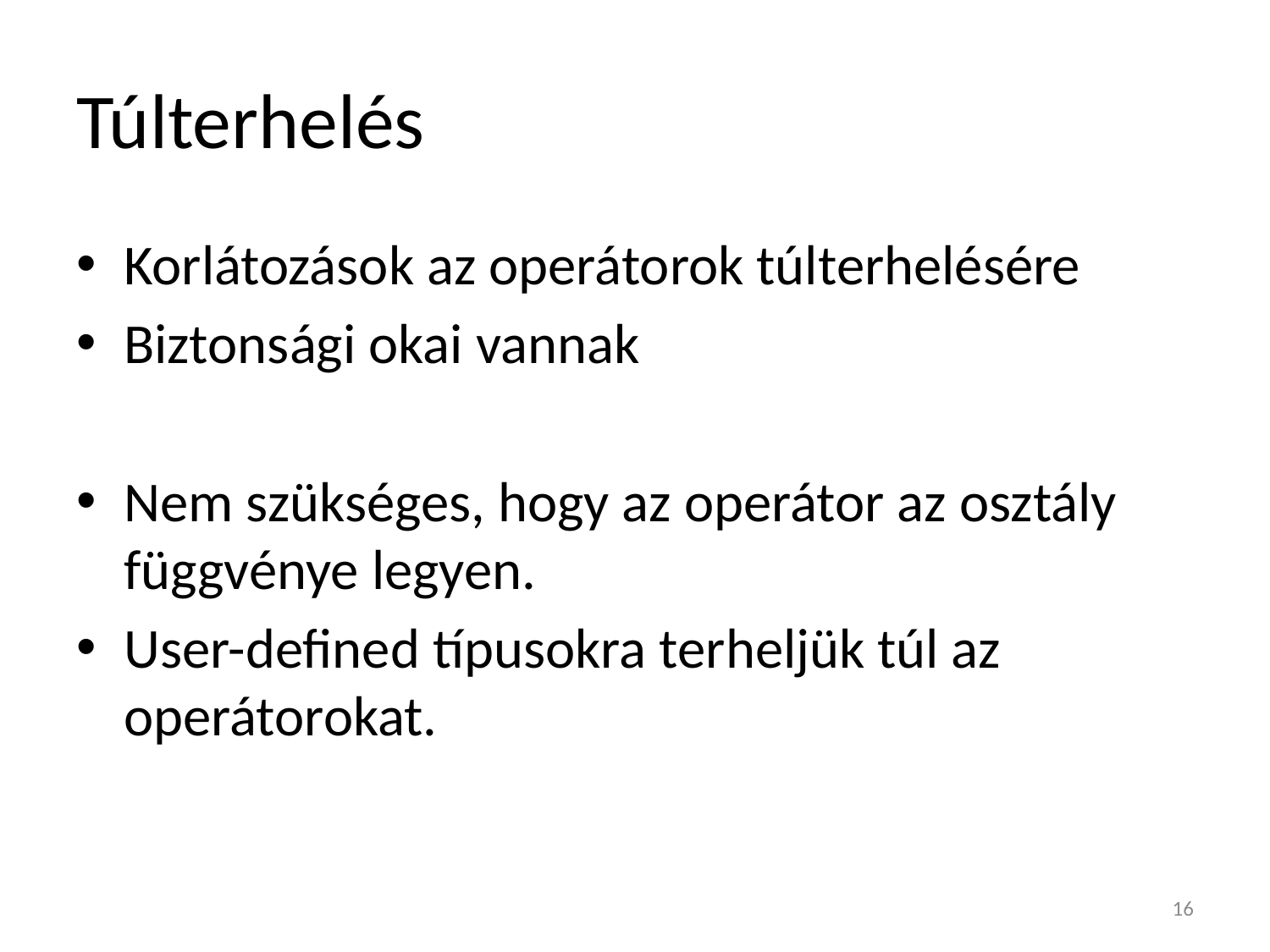

# Túlterhelés
Korlátozások az operátorok túlterhelésére
Biztonsági okai vannak

Nem szükséges, hogy az operátor az osztály függvénye legyen.
User-defined típusokra terheljük túl az operátorokat.
16